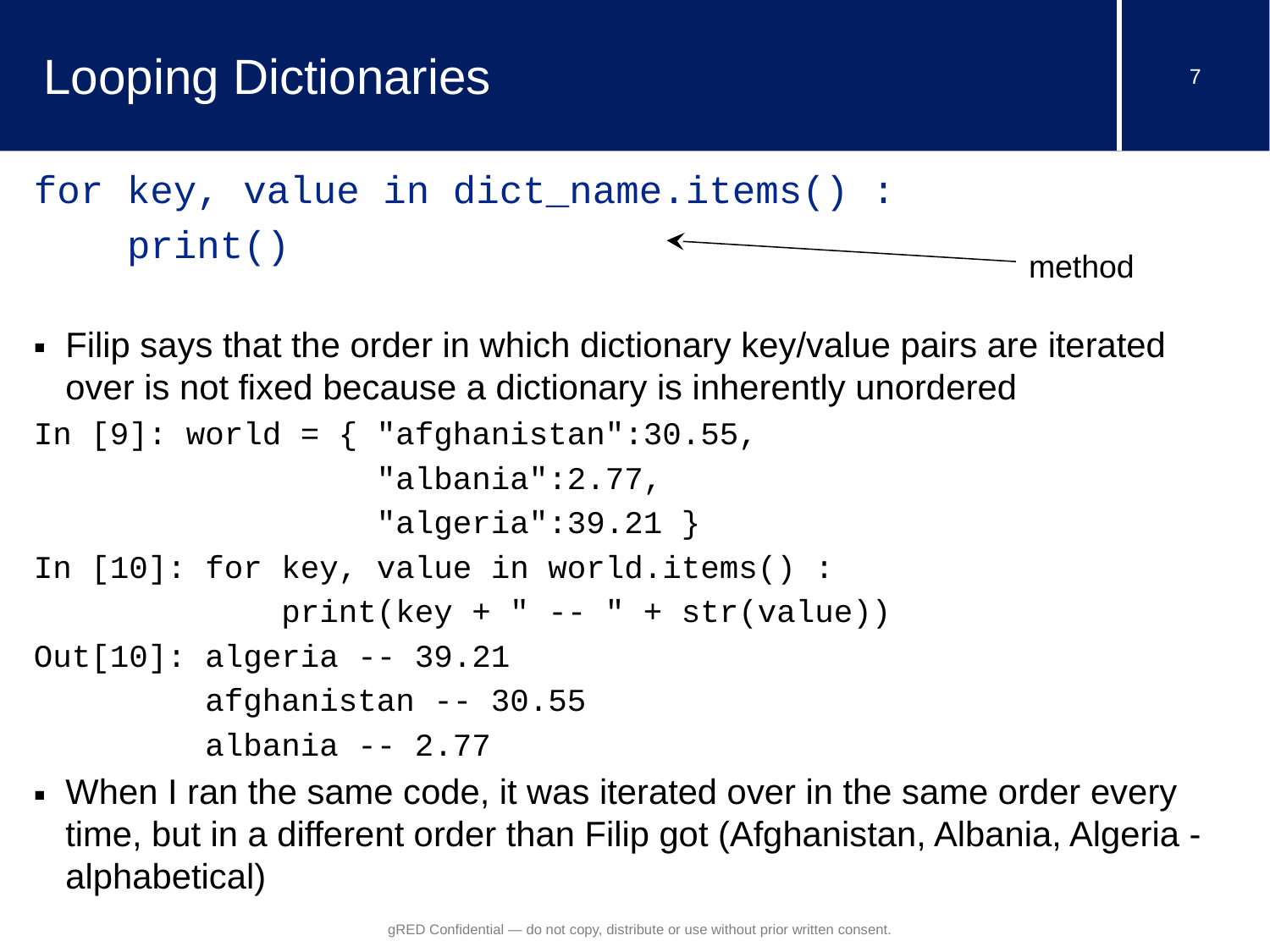

# Looping Dictionaries
for key, value in dict_name.items() :
    print()

Filip says that the order in which dictionary key/value pairs are iterated over is not fixed because a dictionary is inherently unordered
In [9]: world = { "afghanistan":30.55,
                  "albania":2.77,
                  "algeria":39.21 }
In [10]: for key, value in world.items() :
             print(key + " -- " + str(value))
Out[10]: algeria -- 39.21
         afghanistan -- 30.55
         albania -- 2.77
When I ran the same code, it was iterated over in the same order every time, but in a different order than Filip got (Afghanistan, Albania, Algeria - alphabetical)
method
gRED Confidential — do not copy, distribute or use without prior written consent.